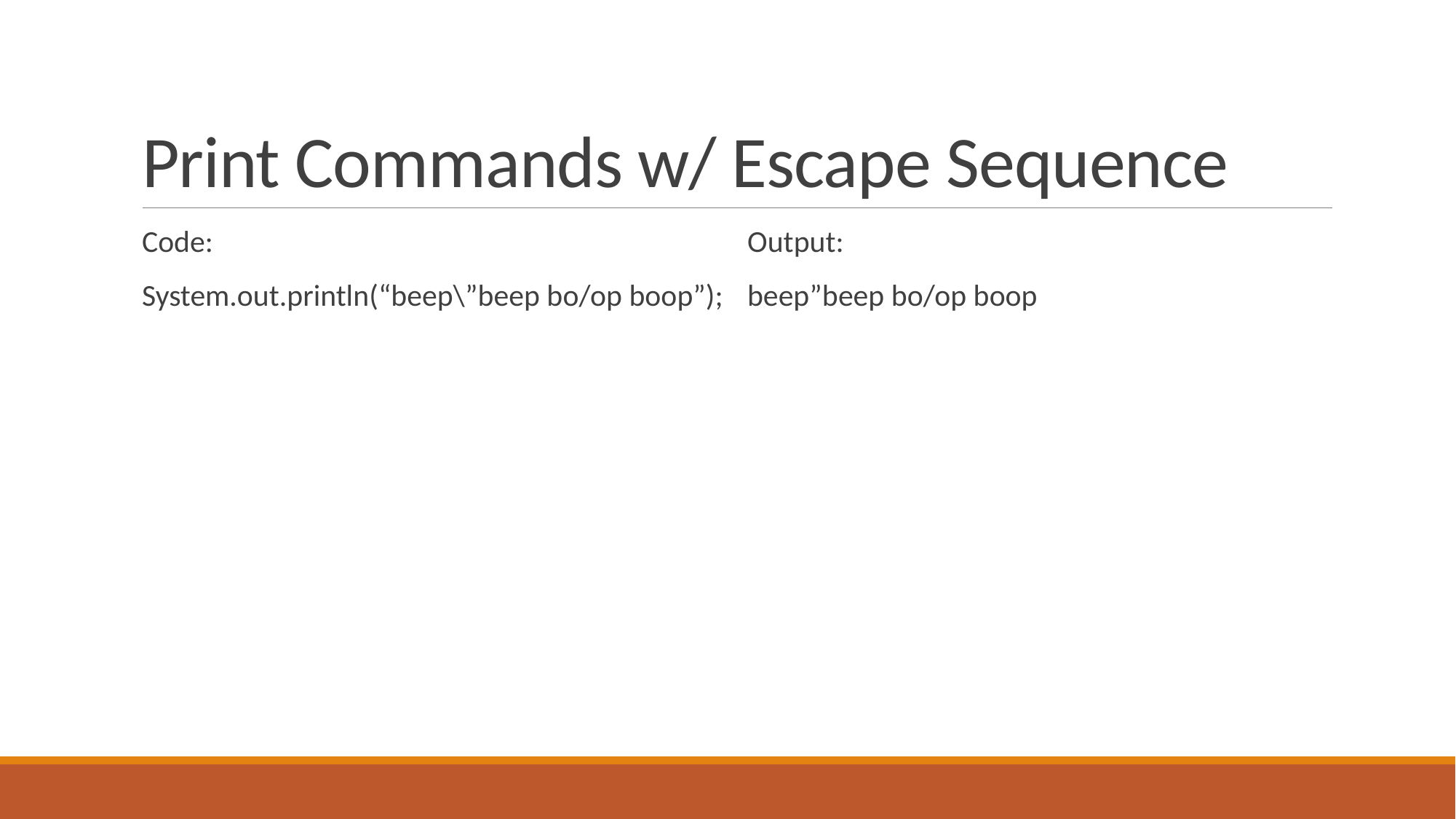

# Print Commands w/ Escape Sequence
Code:
System.out.println(“beep\”beep bo/op boop”);
Output:
beep”beep bo/op boop